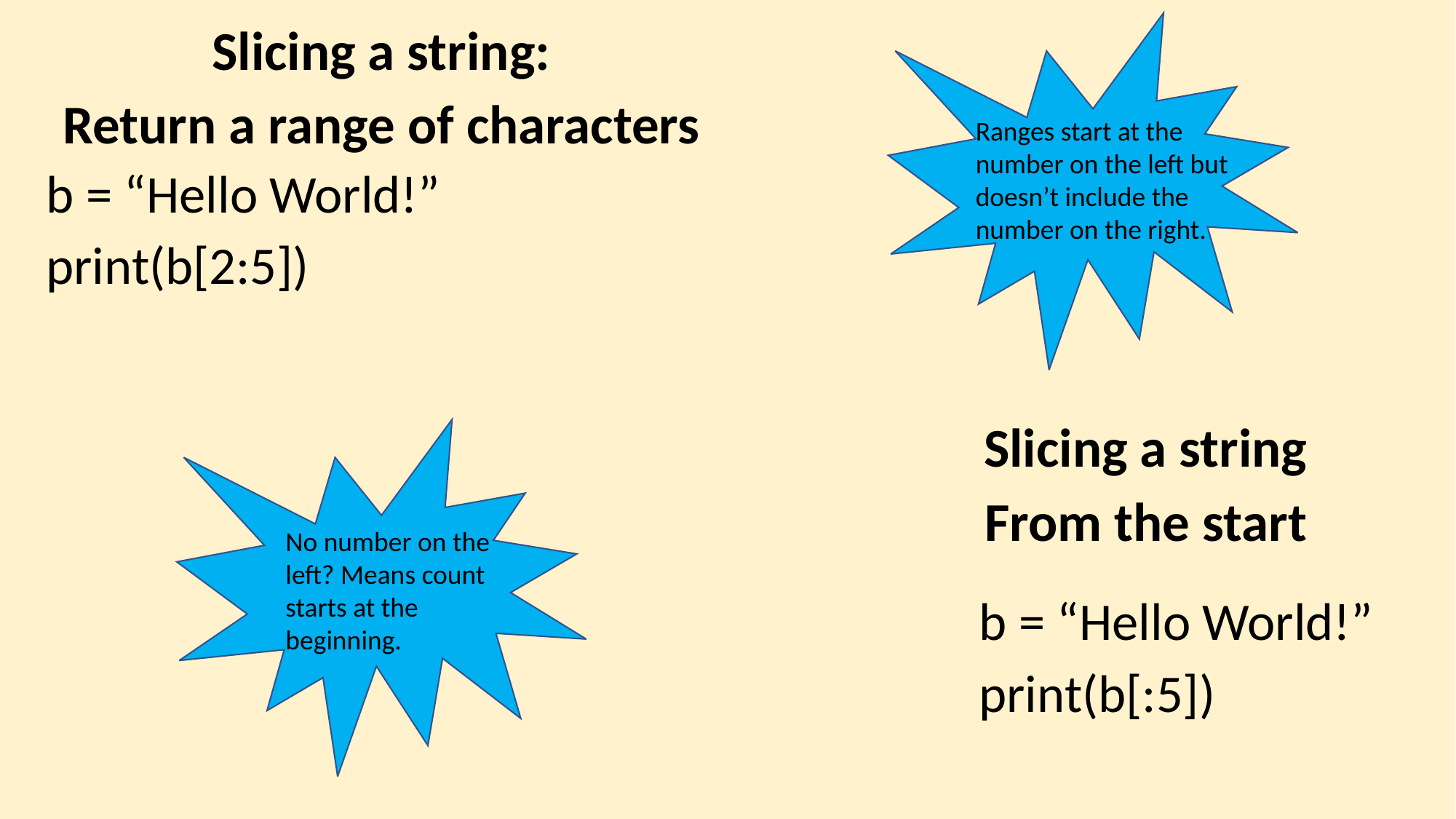

Slicing a string:
Return a range of characters
Ranges start at the number on the left but doesn’t include the number on the right.
b = “Hello World!”
print(b[2:5])

Slicing a string
From the start
No number on the
left? Means count
starts at the
beginning.
b = “Hello World!”
print(b[:5])